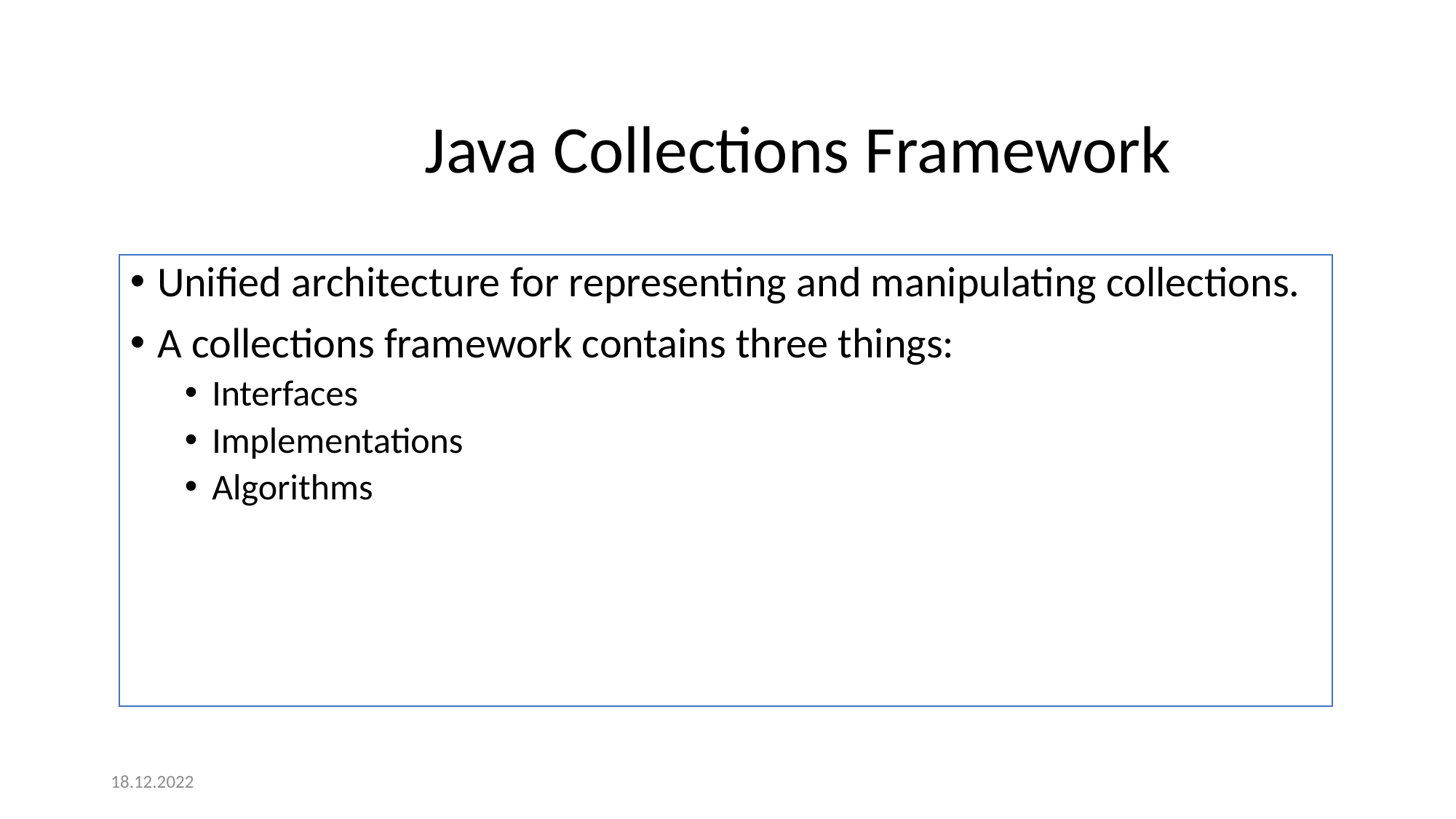

# Java Collections Framework
Unified architecture for representing and manipulating collections.
A collections framework contains three things:
Interfaces
Implementations
Algorithms
18.12.2022
7